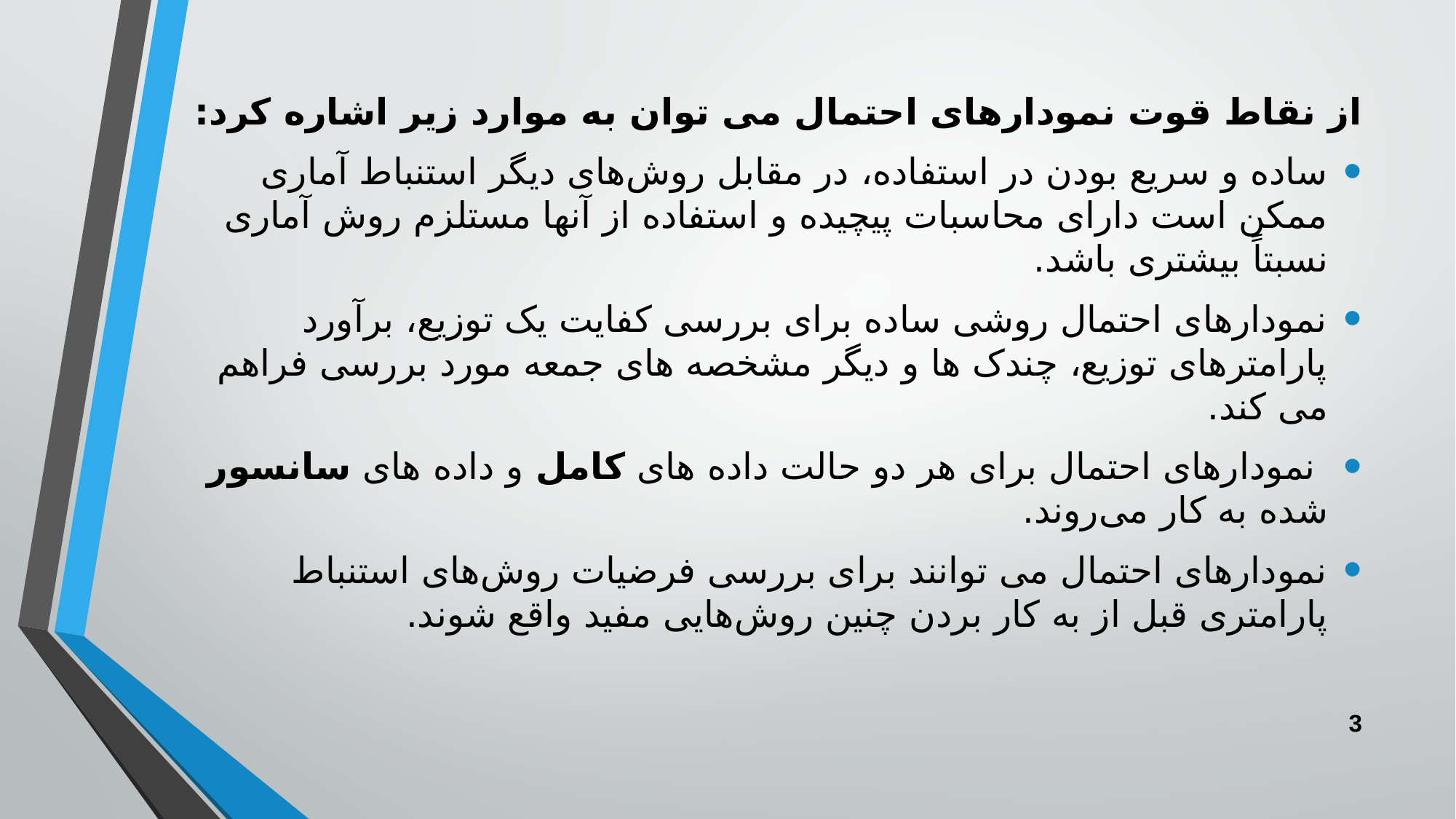

از نقاط قوت نمودارهای احتمال می توان به موارد زیر اشاره کرد:
ساده و سریع بودن در استفاده، در مقابل روش‌های دیگر استنباط آماری ممکن است دارای محاسبات پیچیده و استفاده از آنها مستلزم روش آماری نسبتاً بیشتری باشد.
نمودارهای احتمال روشی ساده برای بررسی کفایت یک توزیع، برآورد پارامترهای توزیع، چندک ها و دیگر مشخصه های جمعه مورد بررسی فراهم می کند.
 نمودارهای احتمال برای هر دو حالت داده های کامل و داده های سانسور شده به کار می‌روند.
نمودارهای احتمال می توانند برای بررسی فرضیات روش‌های استنباط پارامتری قبل از به کار بردن چنین روش‌هایی مفید واقع شوند.

3